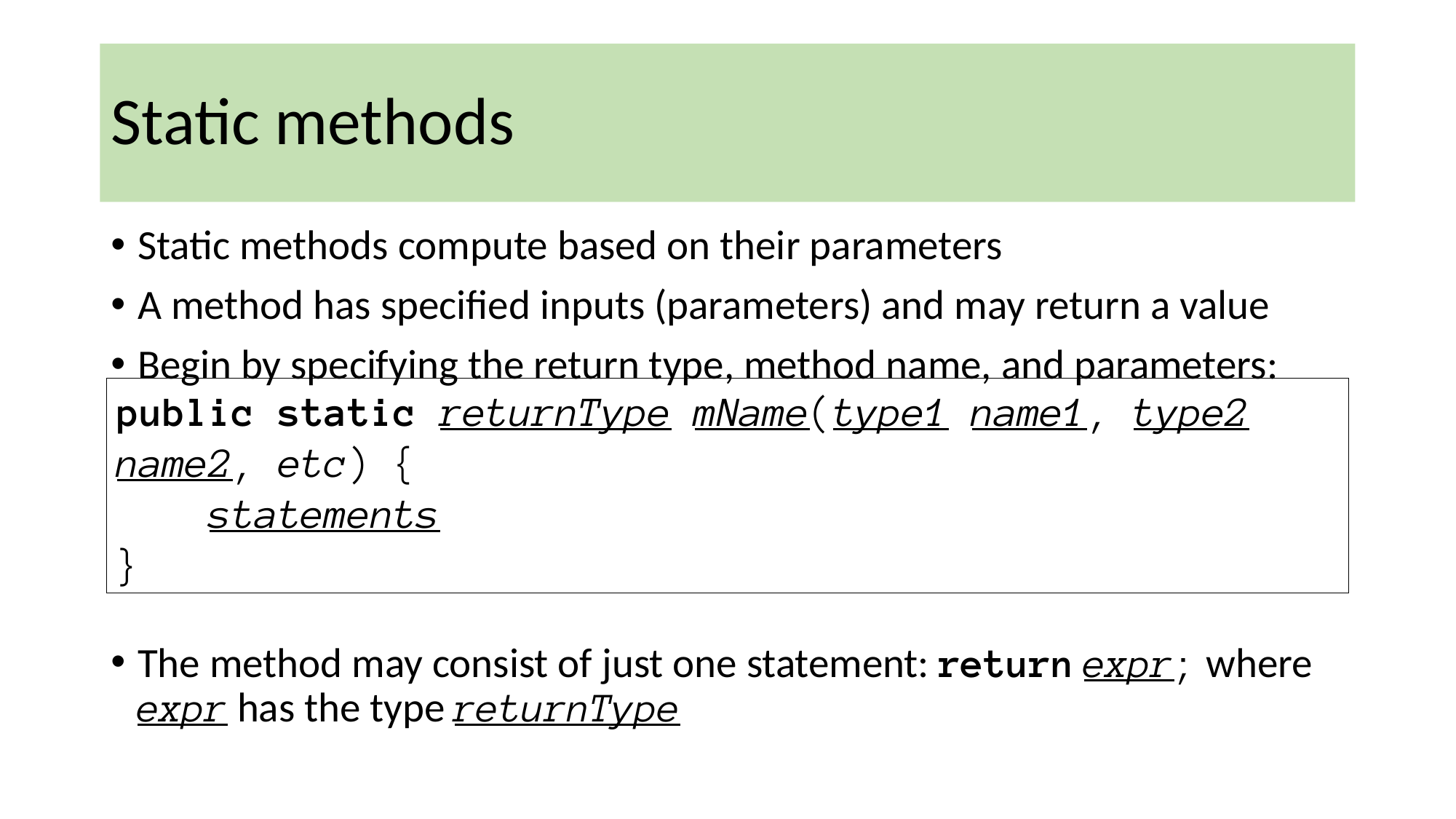

# Static methods
Static methods compute based on their parameters
A method has specified inputs (parameters) and may return a value
Begin by specifying the return type, method name, and parameters:

The method may consist of just one statement: return expr; where expr has the type returnType
public static returnType mName(type1 name1, type2 name2, etc) {
    statements
}